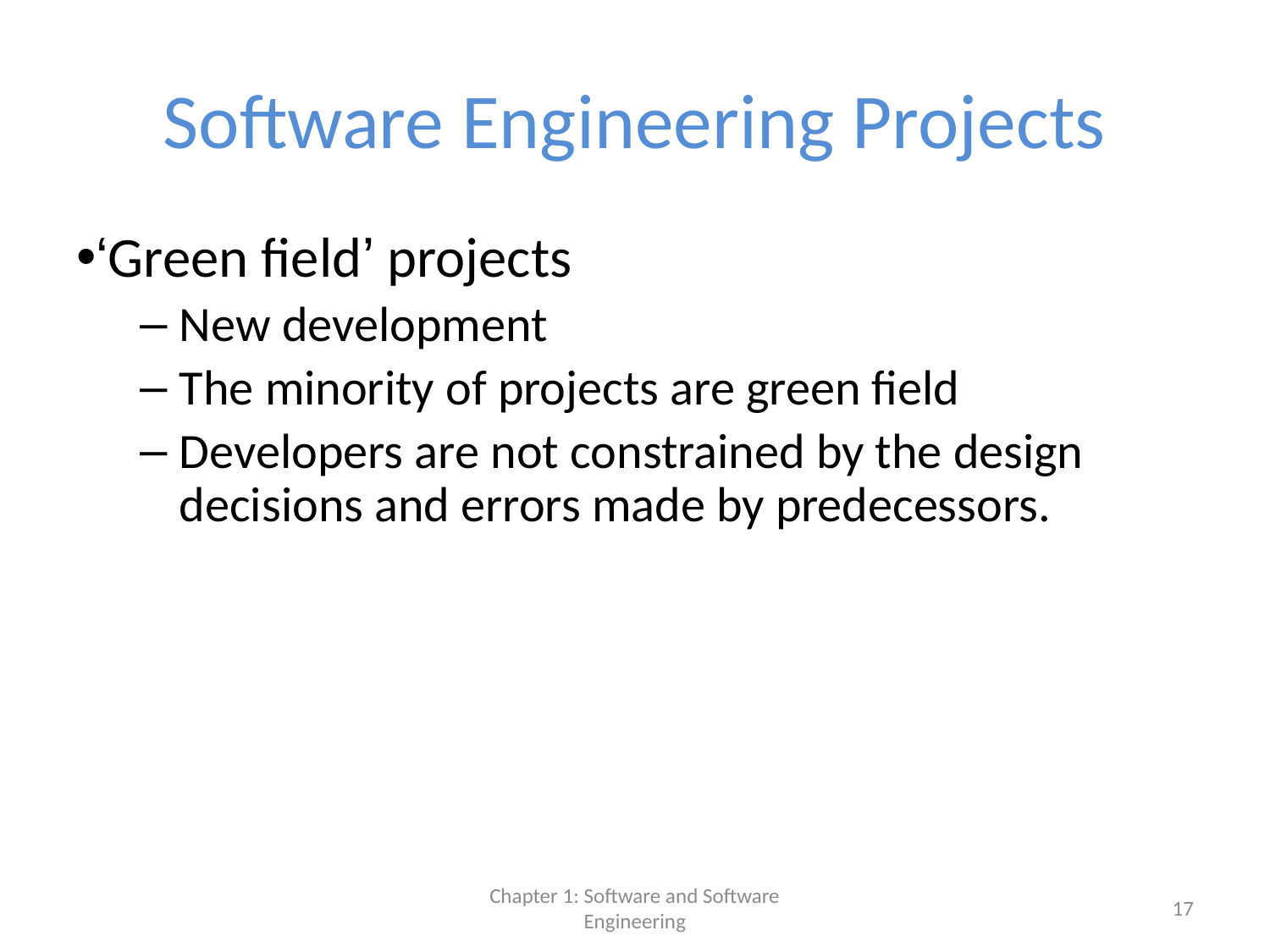

# Software Engineering Projects
‘Green field’ projects
New development
The minority of projects are green field
Developers are not constrained by the design decisions and errors made by predecessors.
Chapter 1: Software and Software Engineering
17